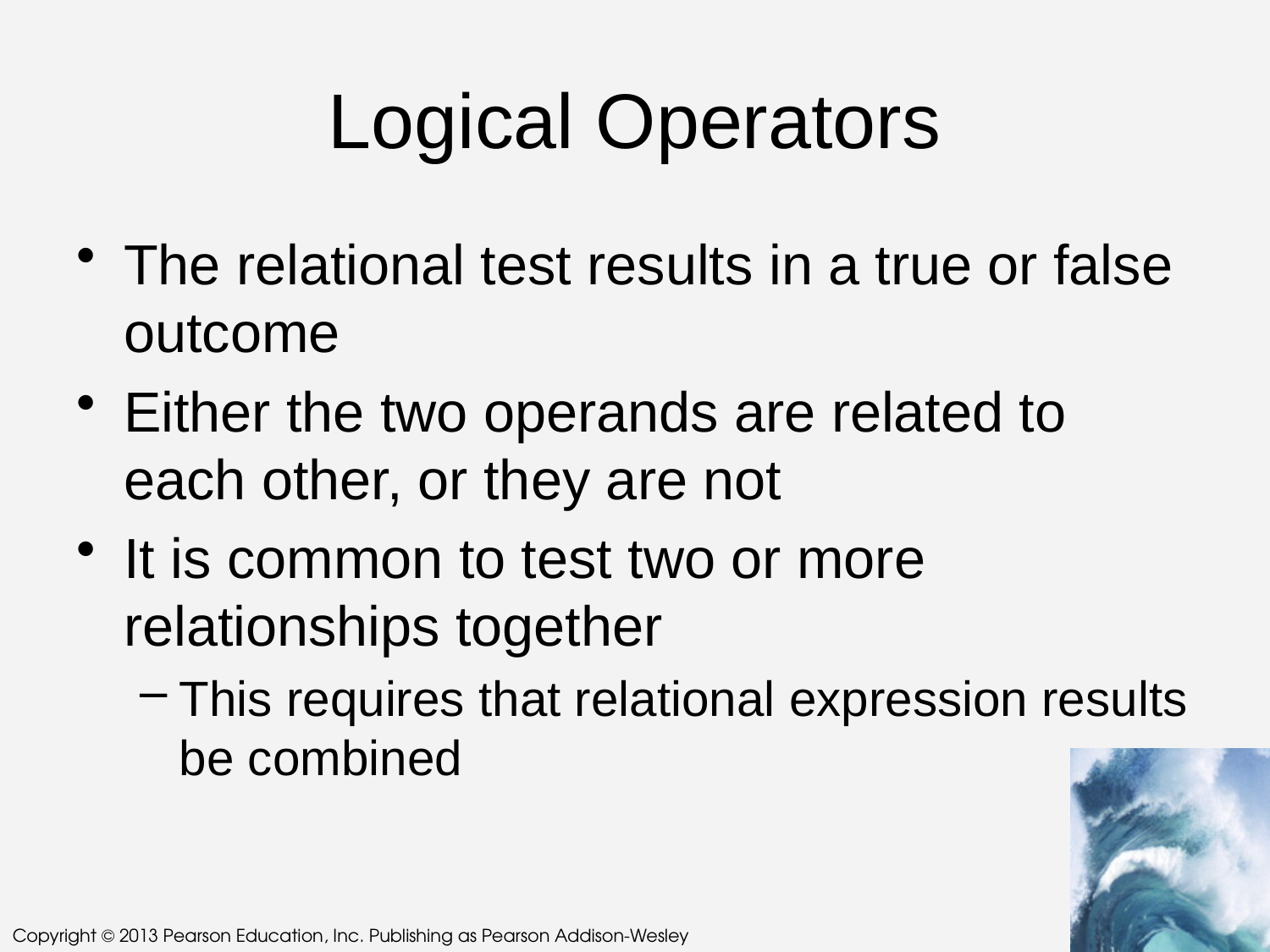

# Logical Operators
The relational test results in a true or false outcome
Either the two operands are related to each other, or they are not
It is common to test two or more relationships together
This requires that relational expression results be combined